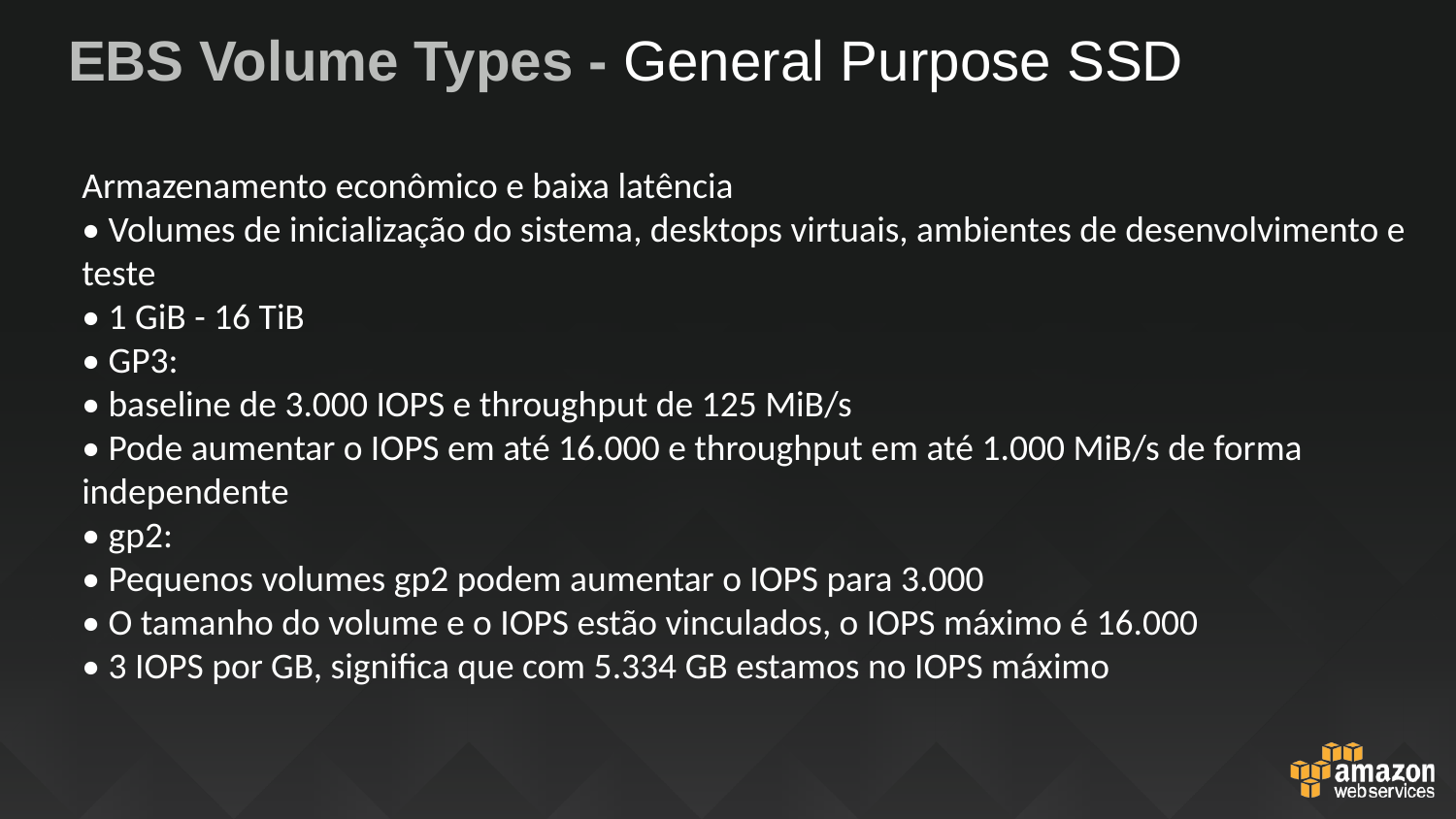

# EBS Volume Types - General Purpose SSD
Armazenamento econômico e baixa latência
• Volumes de inicialização do sistema, desktops virtuais, ambientes de desenvolvimento e teste
• 1 GiB - 16 TiB
• GP3:
• baseline de 3.000 IOPS e throughput de 125 MiB/s
• Pode aumentar o IOPS em até 16.000 e throughput em até 1.000 MiB/s de forma independente
• gp2:
• Pequenos volumes gp2 podem aumentar o IOPS para 3.000
• O tamanho do volume e o IOPS estão vinculados, o IOPS máximo é 16.000
• 3 IOPS por GB, significa que com 5.334 GB estamos no IOPS máximo